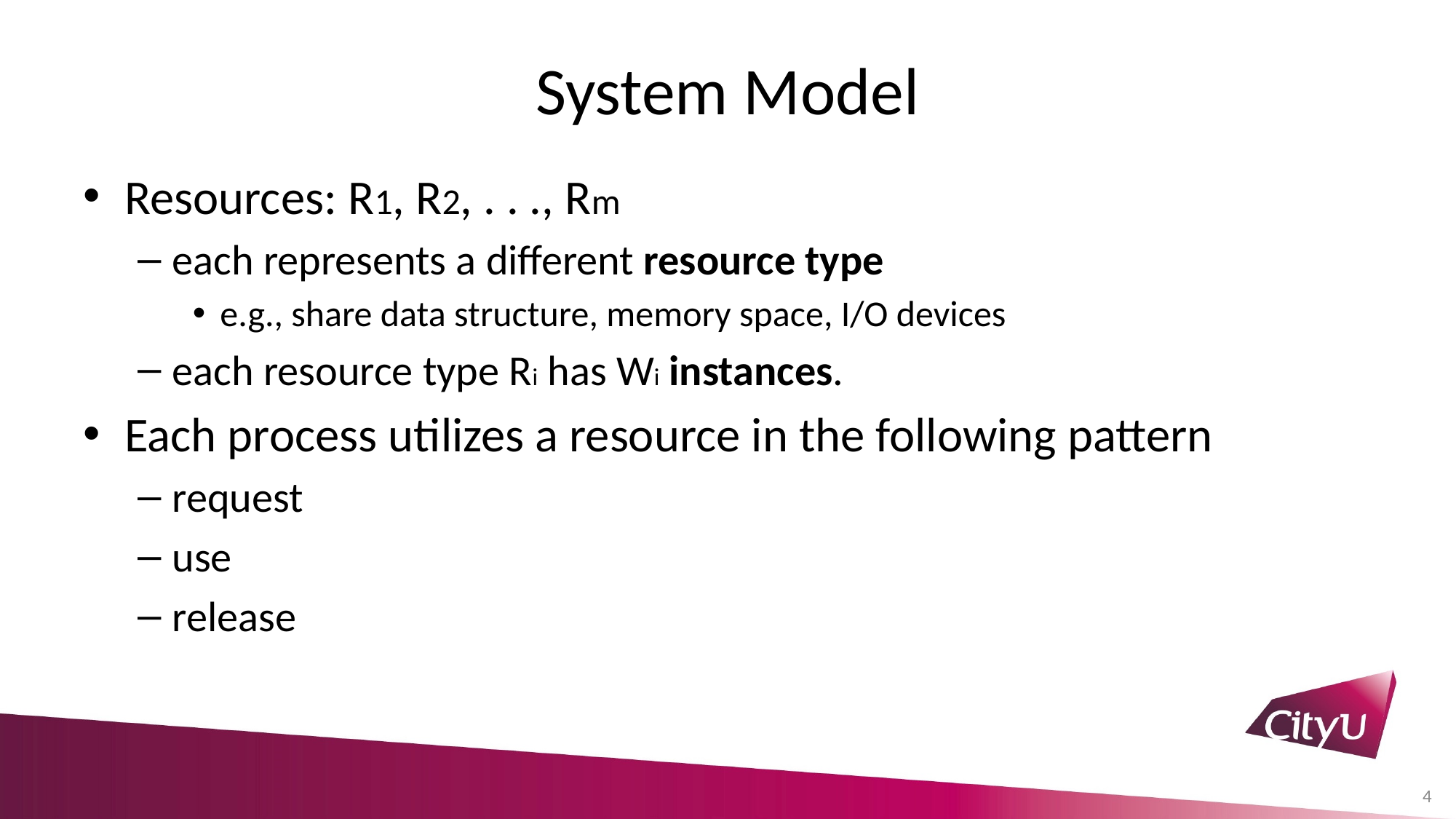

# System Model
Resources: R1, R2, . . ., Rm
each represents a different resource type
e.g., share data structure, memory space, I/O devices
each resource type Ri has Wi instances.
Each process utilizes a resource in the following pattern
request
use
release

4